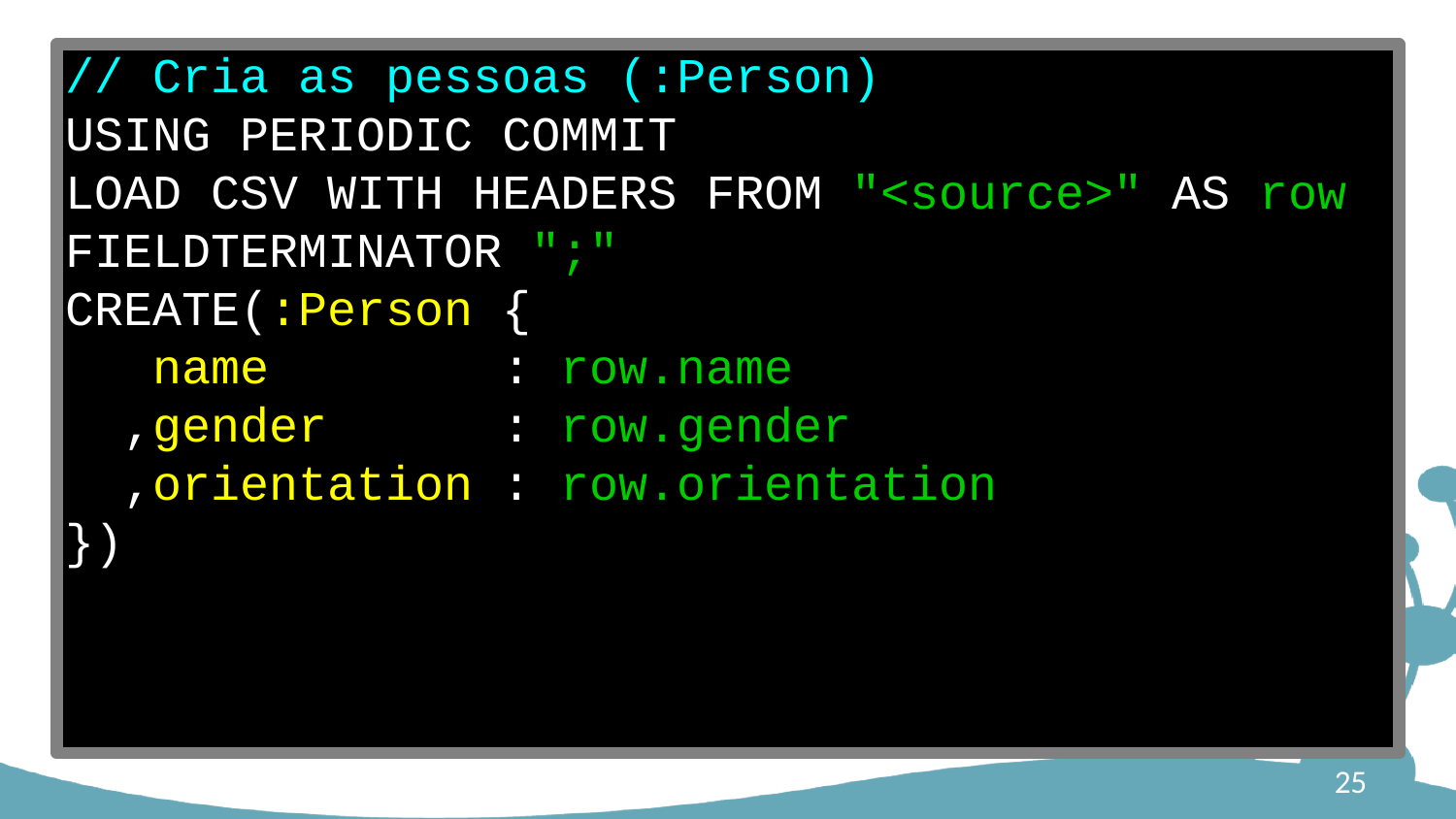

// Cria as pessoas (:Person)
USING PERIODIC COMMIT
LOAD CSV WITH HEADERS FROM "<source>" AS row
FIELDTERMINATOR ";"
CREATE(:Person {
   name        : row.name
  ,gender      : row.gender
  ,orientation : row.orientation
})
25